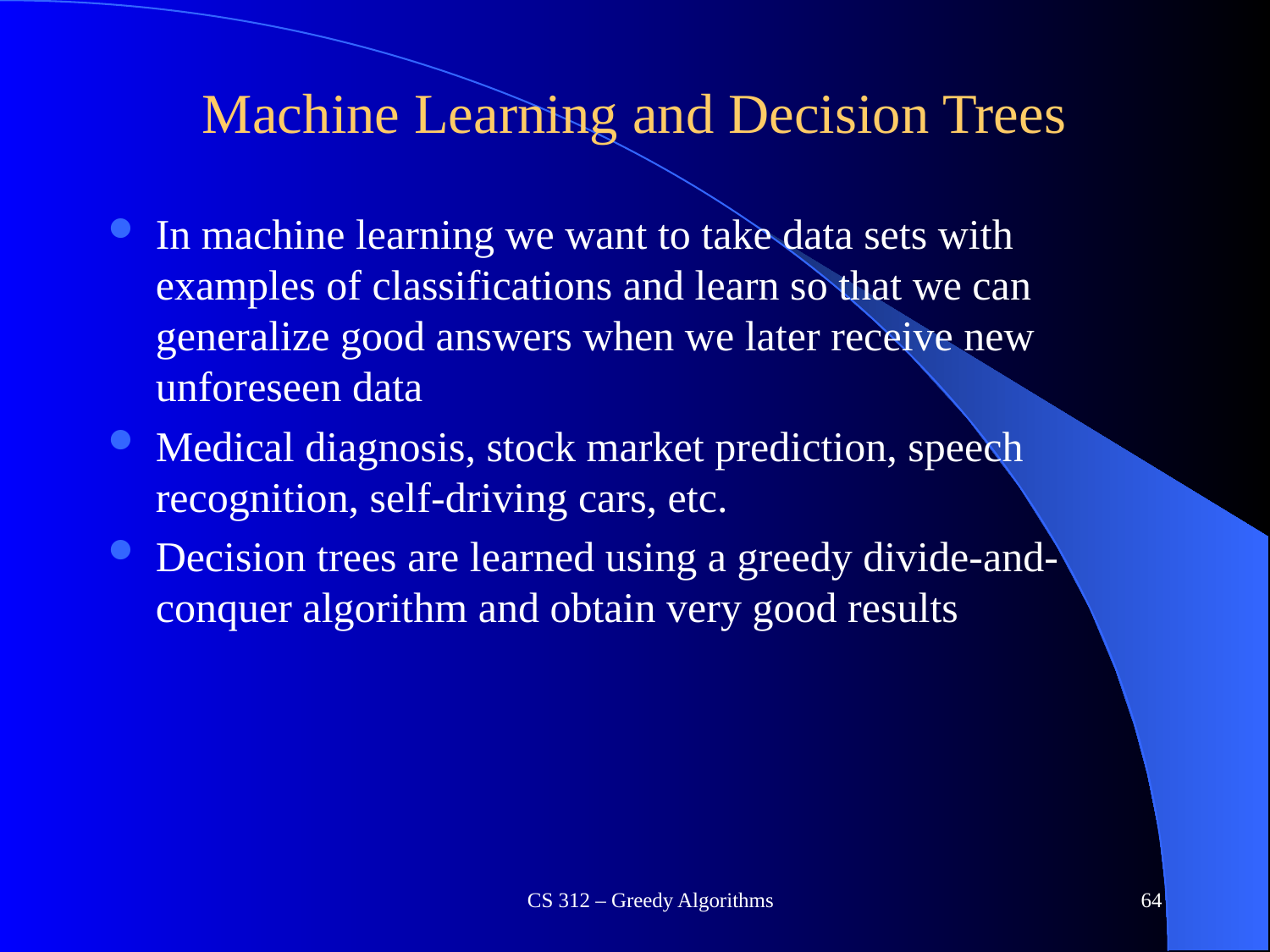

# Machine Learning and Decision Trees
In machine learning we want to take data sets with examples of classifications and learn so that we can generalize good answers when we later receive new unforeseen data
Medical diagnosis, stock market prediction, speech recognition, self-driving cars, etc.
Decision trees are learned using a greedy divide-and-conquer algorithm and obtain very good results

CS 312 – Greedy Algorithms
64